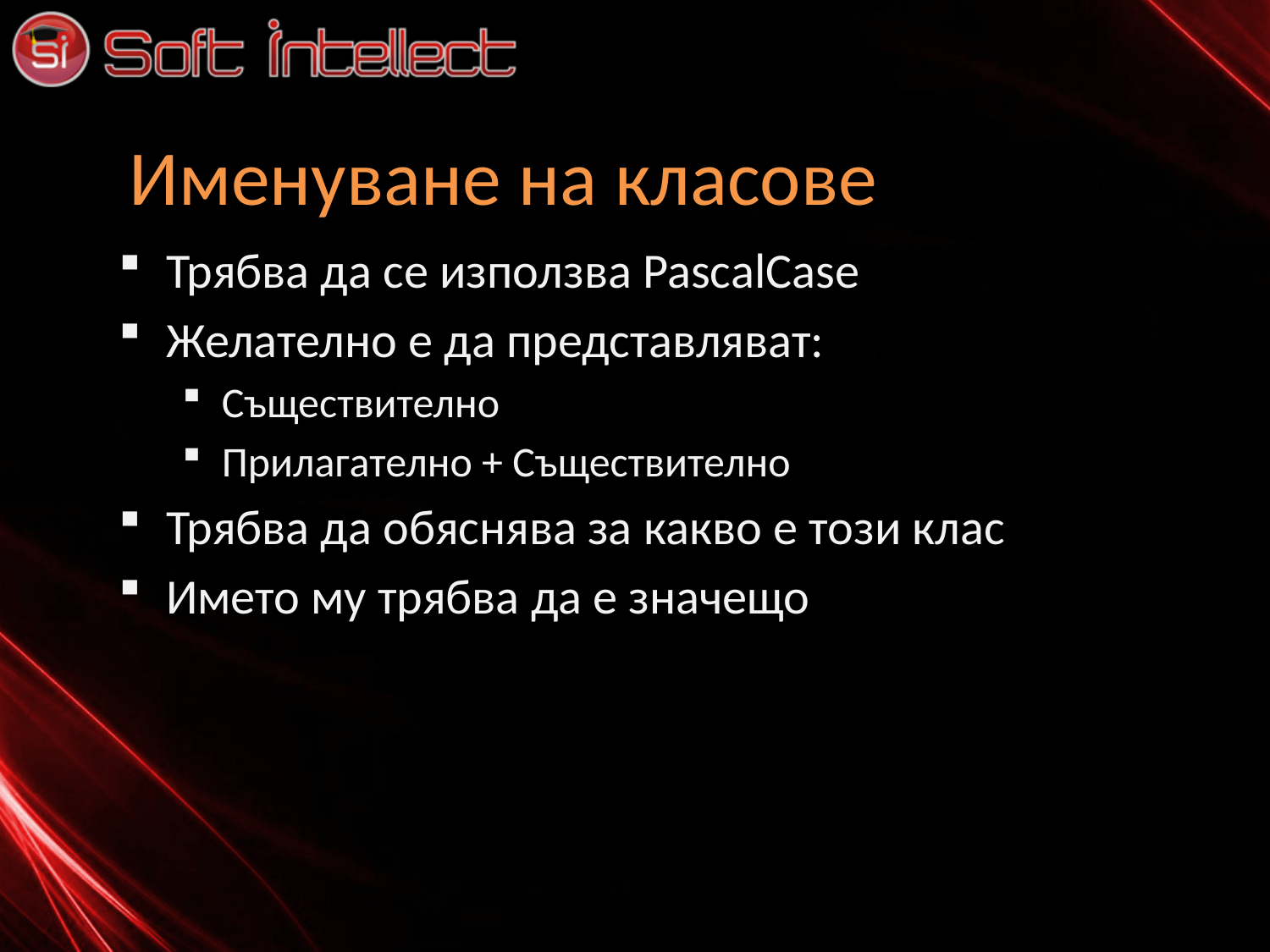

# Именуване на класове
Трябва да се използва PascalCase
Желателно е да представляват:
Съществително
Прилагателно + Съществително
Трябва да обяснява за какво е този клас
Името му трябва да е значещо